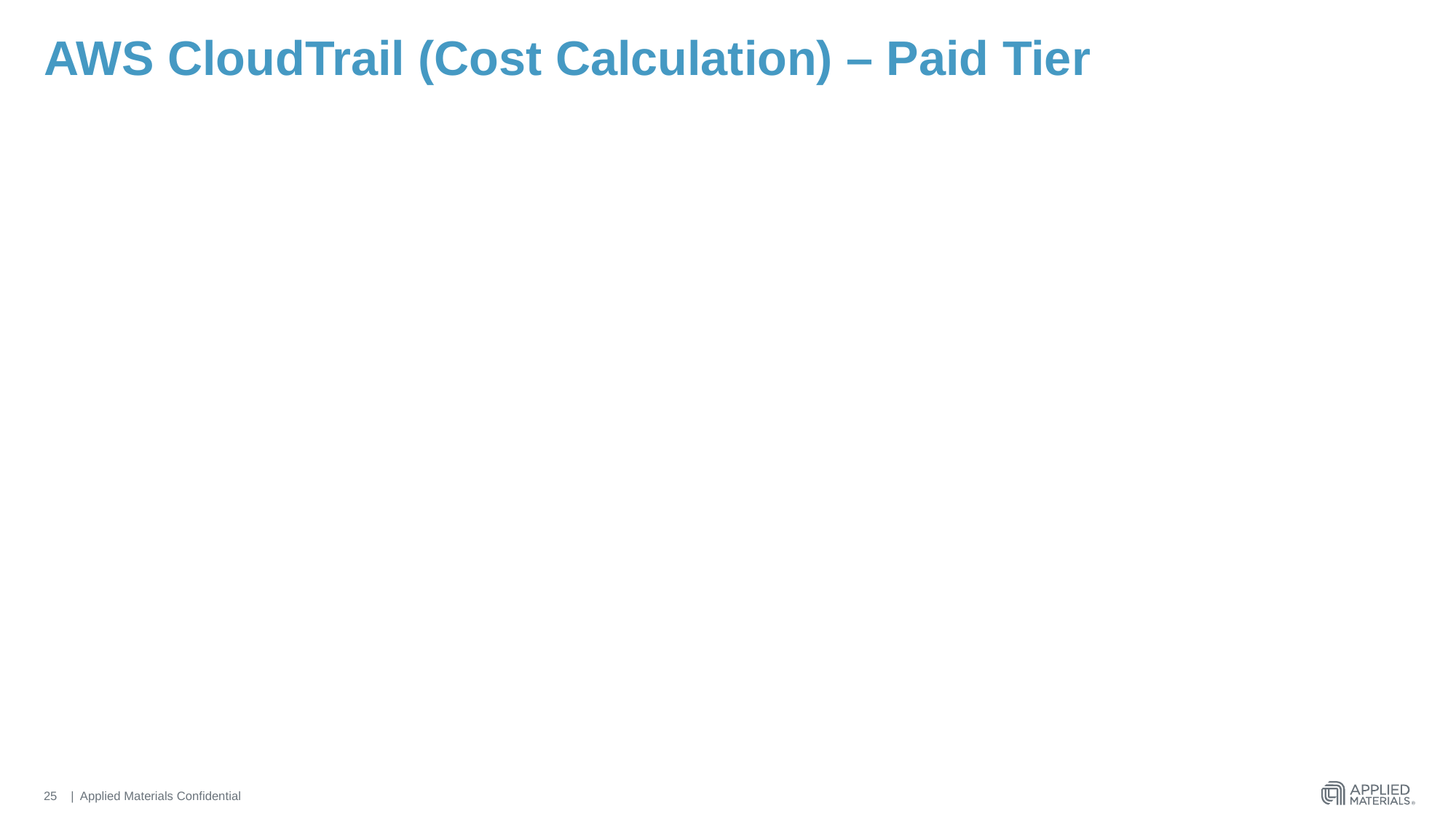

# AWS CloudTrail (Cost Calculation) – Paid Tier
25